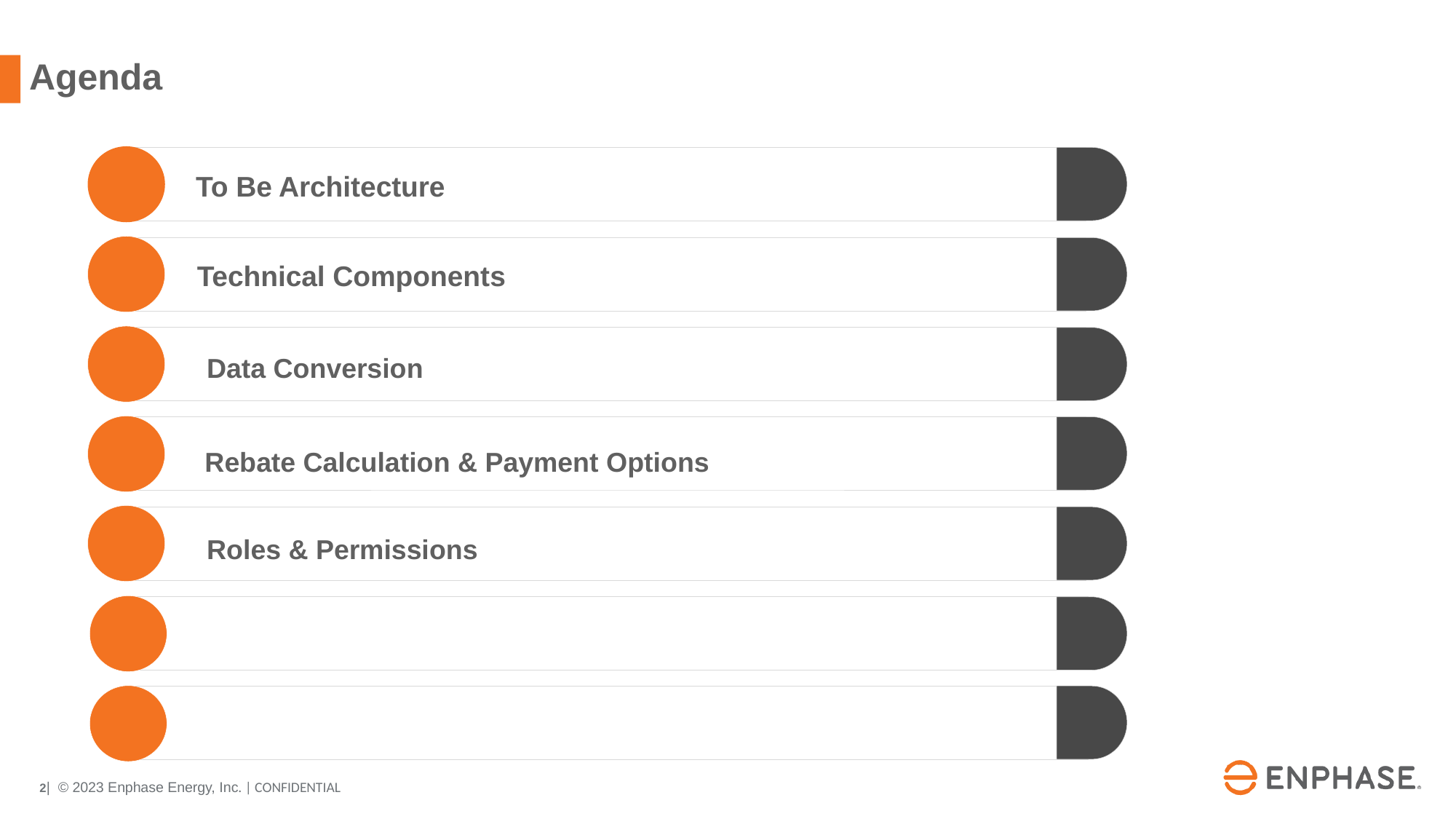

# Agenda

To Be Architecture

Technical Components

Data Conversion

Rebate Calculation & Payment Options

Roles & Permissions